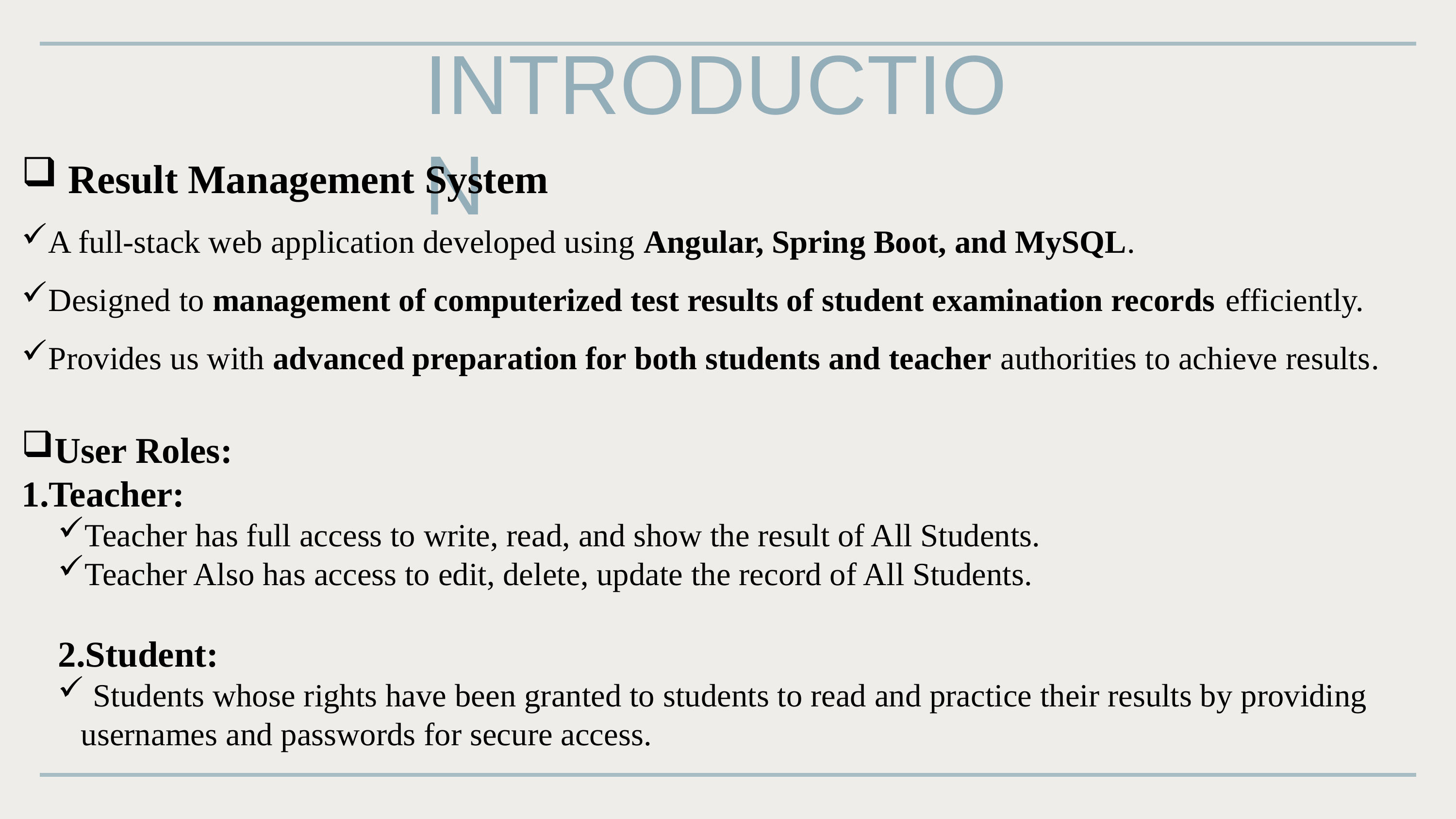

INTRODUCTION
 Result Management System
A full-stack web application developed using Angular, Spring Boot, and MySQL.
Designed to management of computerized test results of student examination records efficiently.
Provides us with advanced preparation for both students and teacher authorities to achieve results.

User Roles:
Teacher:
Teacher has full access to write, read, and show the result of All Students.
Teacher Also has access to edit, delete, update the record of All Students.

Student:
 Students whose rights have been granted to students to read and practice their results by providing usernames and passwords for secure access.